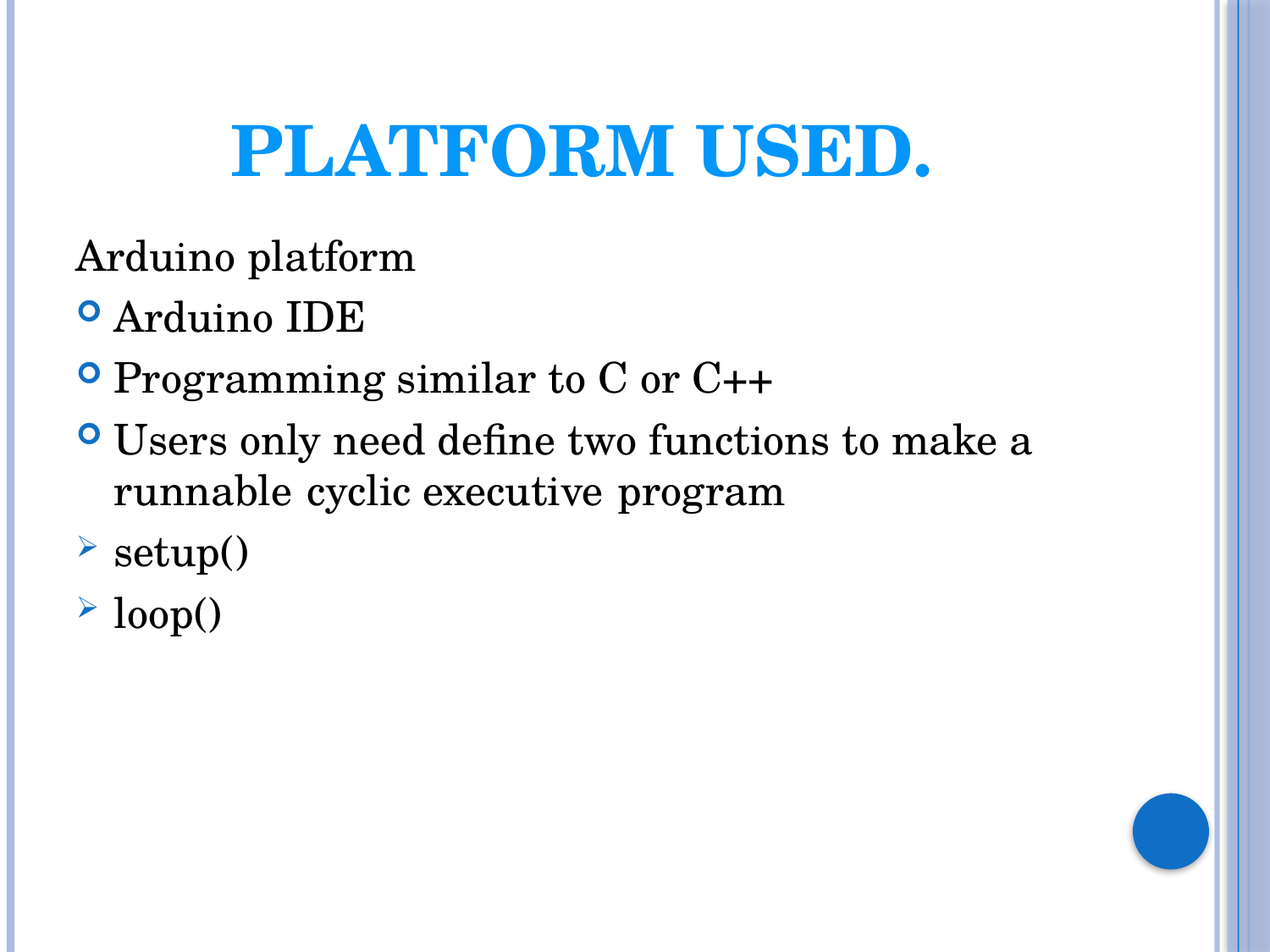

# PLATFORM USED.
Arduino platform
Arduino IDE
Programming similar to C or C++
Users only need define two functions to make a runnable cyclic executive program
setup()
loop()